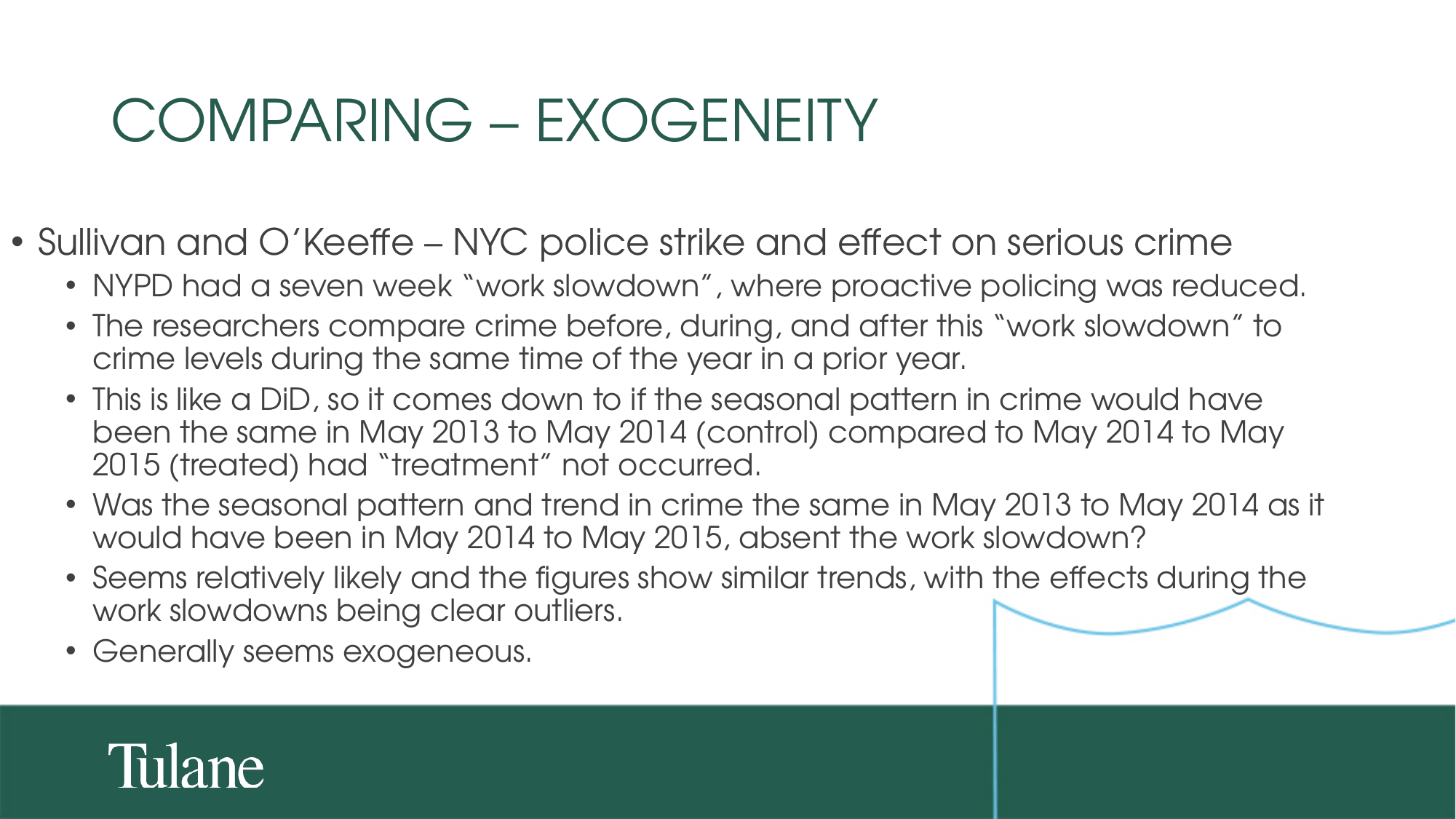

# Comparing – exogeneity
Sullivan and O’Keeffe – NYC police strike and effect on serious crime
NYPD had a seven week “work slowdown”, where proactive policing was reduced.
The researchers compare crime before, during, and after this “work slowdown” to crime levels during the same time of the year in a prior year.
This is like a DiD, so it comes down to if the seasonal pattern in crime would have been the same in May 2013 to May 2014 (control) compared to May 2014 to May 2015 (treated) had “treatment” not occurred.
Was the seasonal pattern and trend in crime the same in May 2013 to May 2014 as it would have been in May 2014 to May 2015, absent the work slowdown?
Seems relatively likely and the figures show similar trends, with the effects during the work slowdowns being clear outliers.
Generally seems exogeneous.